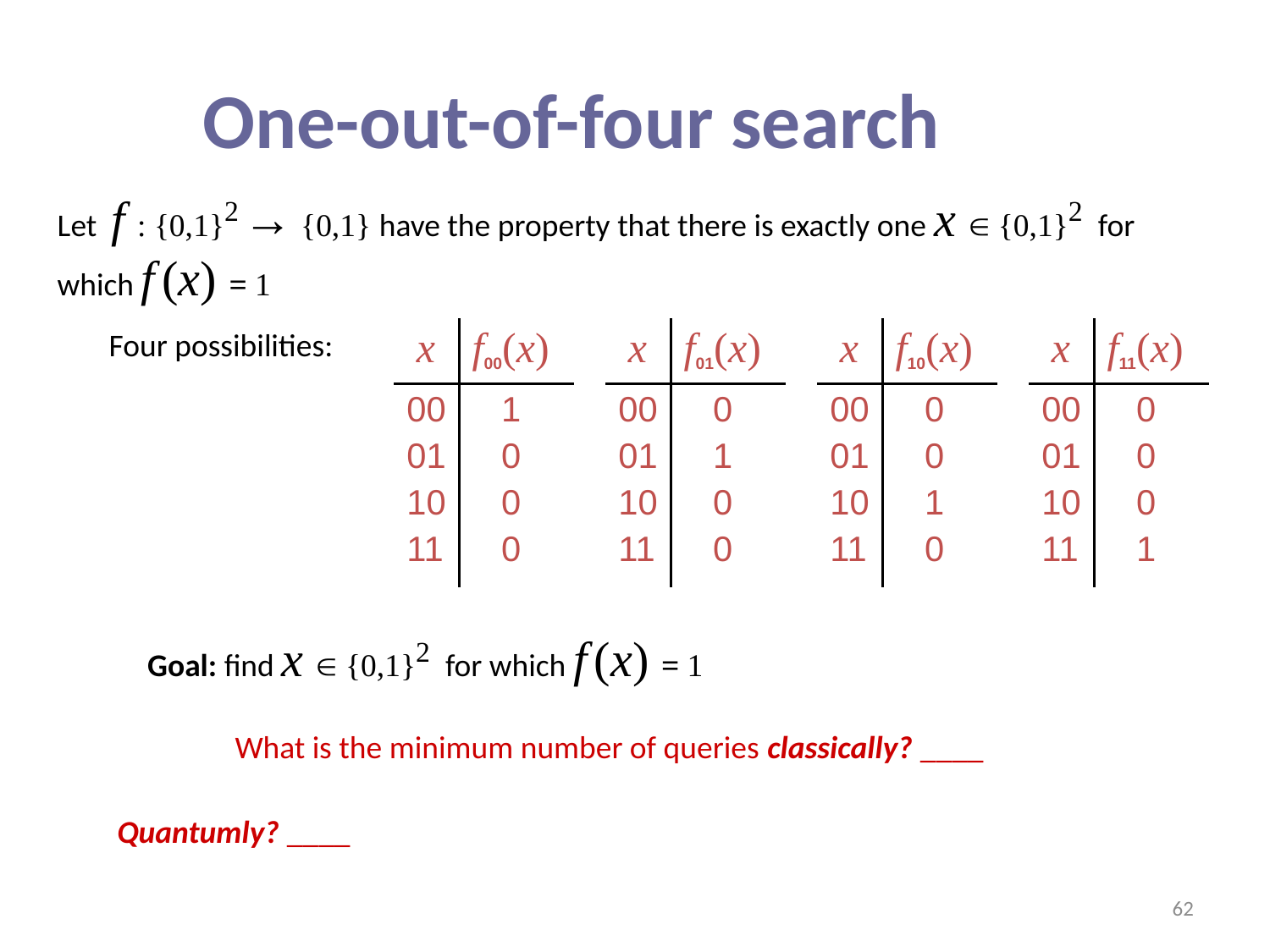

One-out-of-four search
Let  f : {0,1}2 → {0,1} have the property that there is exactly one x ∈ {0,1}2  for which f (x) = 1
Four possibilities:
| x | f00(x) |
| --- | --- |
| 00 01 10 11 | 1 0 0 0 |
| x | f01(x) |
| --- | --- |
| 00 01 10 11 | 0 1 0 0 |
| x | f10(x) |
| --- | --- |
| 00 01 10 11 | 0 0 1 0 |
| x | f11(x) |
| --- | --- |
| 00 01 10 11 | 0 0 0 1 |
Goal: find x ∈ {0,1}2  for which f (x) = 1
What is the minimum number of queries classically? ____
Quantumly? ____
62